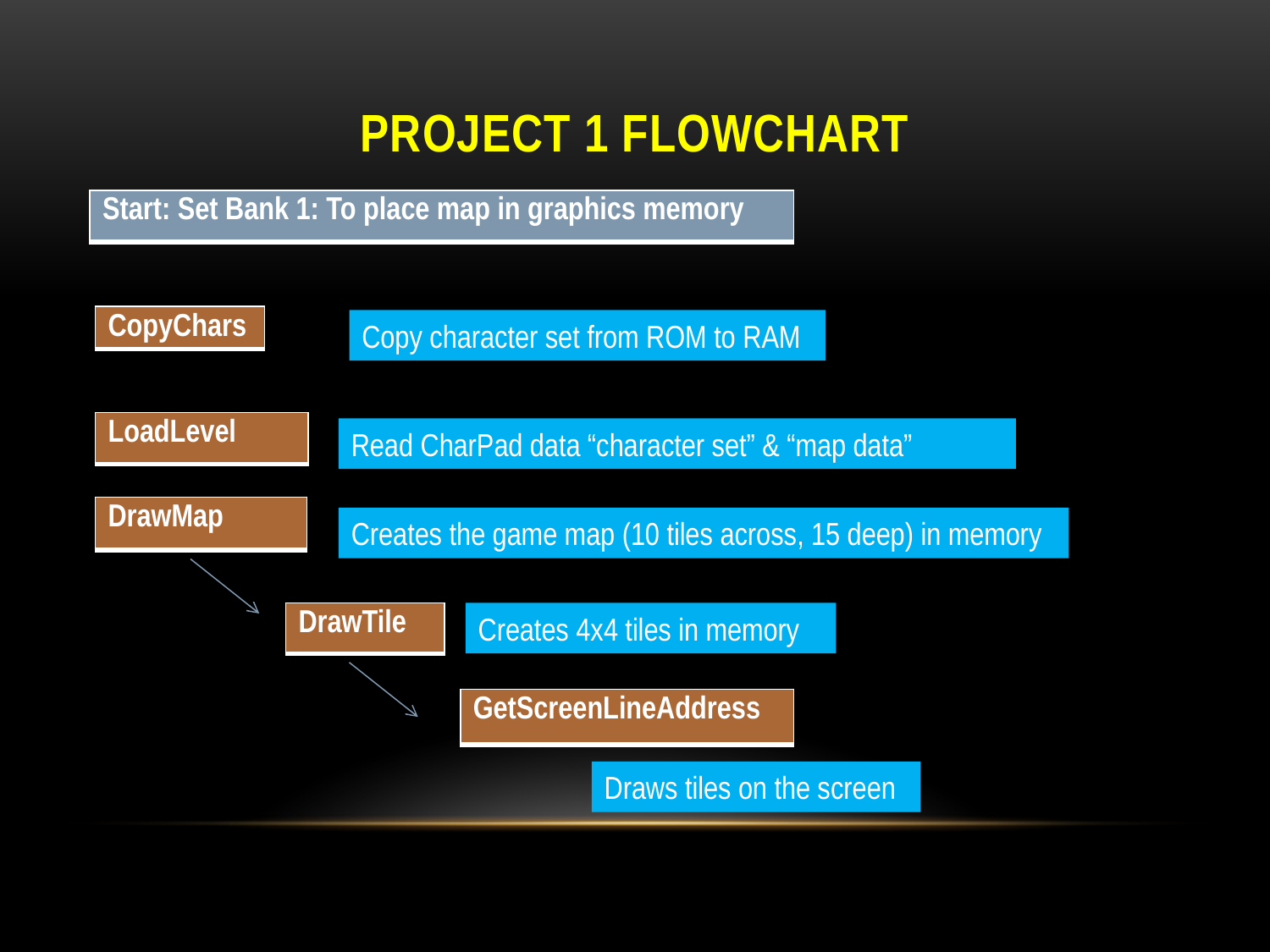

# Project 1 FLowchart
| Start: Set Bank 1: To place map in graphics memory |
| --- |
| CopyChars |
| --- |
Copy character set from ROM to RAM
| LoadLevel |
| --- |
Read CharPad data “character set” & “map data”
| DrawMap |
| --- |
Creates the game map (10 tiles across, 15 deep) in memory
| DrawTile |
| --- |
Creates 4x4 tiles in memory
| GetScreenLineAddress |
| --- |
Draws tiles on the screen